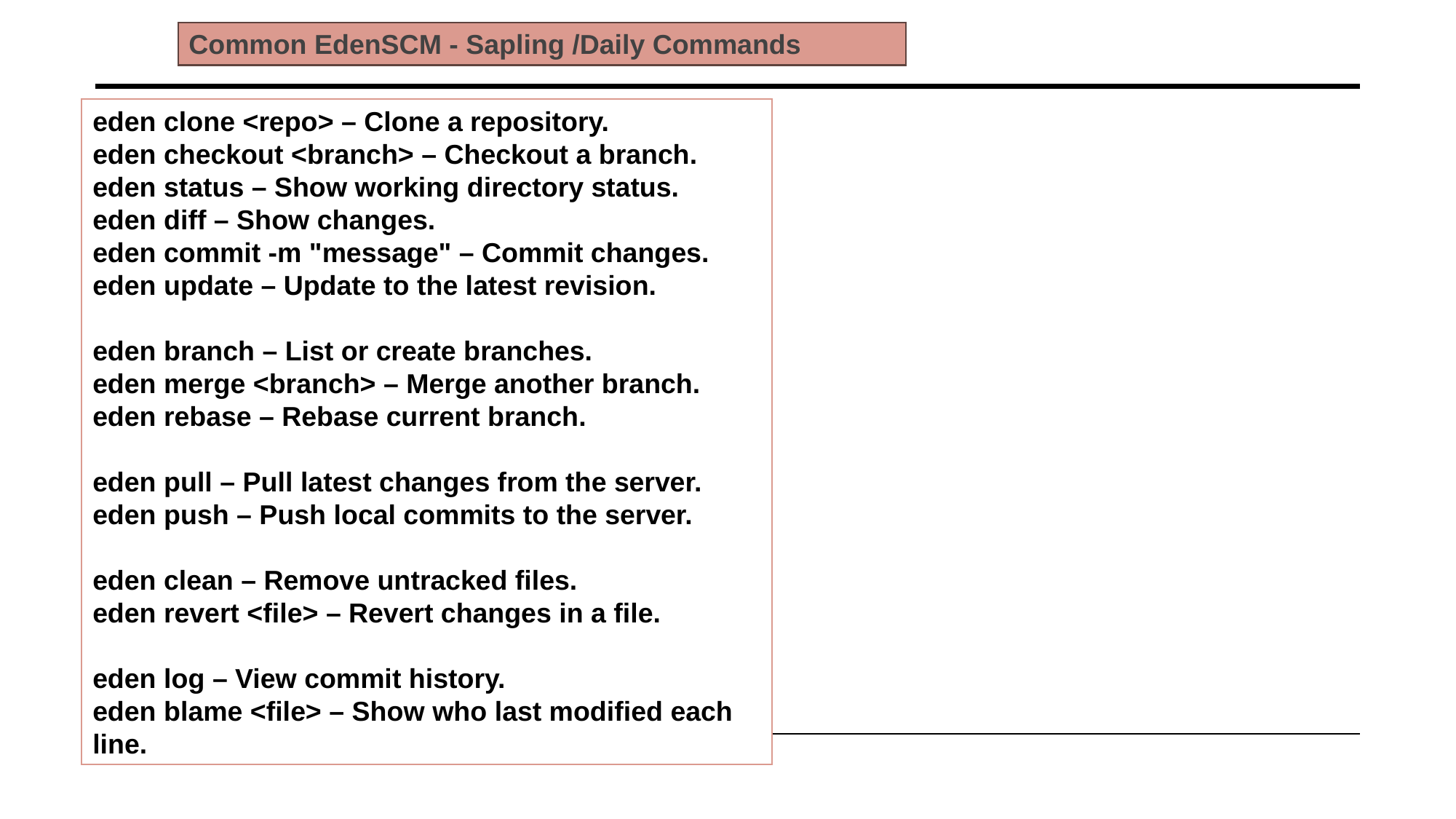

Common EdenSCM - Sapling /Daily Commands
eden clone <repo> – Clone a repository.
eden checkout <branch> – Checkout a branch.
eden status – Show working directory status.
eden diff – Show changes.
eden commit -m "message" – Commit changes.
eden update – Update to the latest revision.

eden branch – List or create branches.
eden merge <branch> – Merge another branch.
eden rebase – Rebase current branch.

eden pull – Pull latest changes from the server.
eden push – Push local commits to the server.

eden clean – Remove untracked files.
eden revert <file> – Revert changes in a file.

eden log – View commit history.
eden blame <file> – Show who last modified each line.